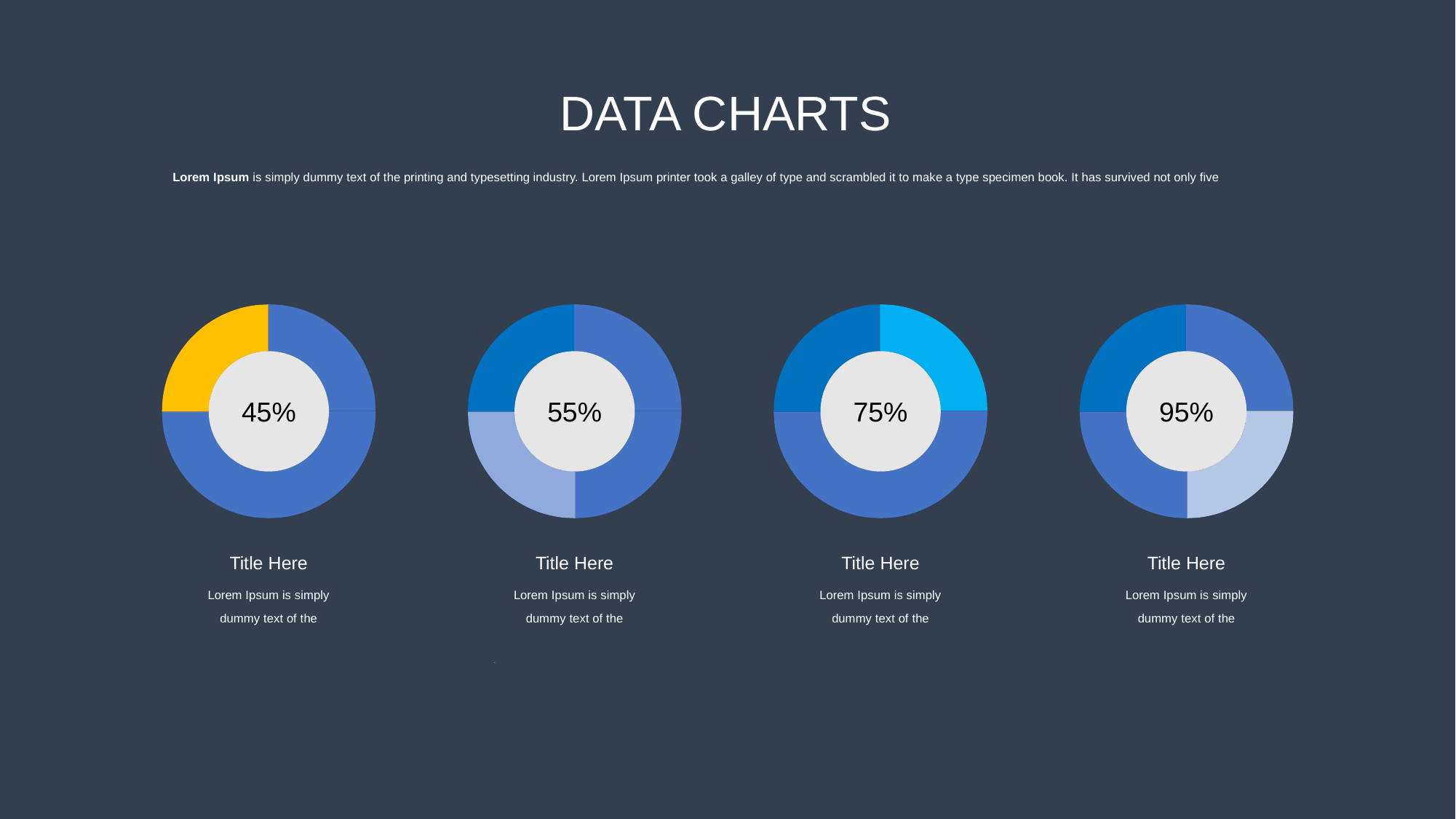

DATA CHARTS
Lorem Ipsum is simply dummy text of the printing and typesetting industry. Lorem Ipsum printer took a galley of type and scrambled it to make a type specimen book. It has survived not only five

45%
55%
75%
95%
Title Here
Lorem Ipsum is simply dummy text of the
Title Here
Lorem Ipsum is simply dummy text of the
Title Here
Lorem Ipsum is simply dummy text of the
Title Here
Lorem Ipsum is simply dummy text of the